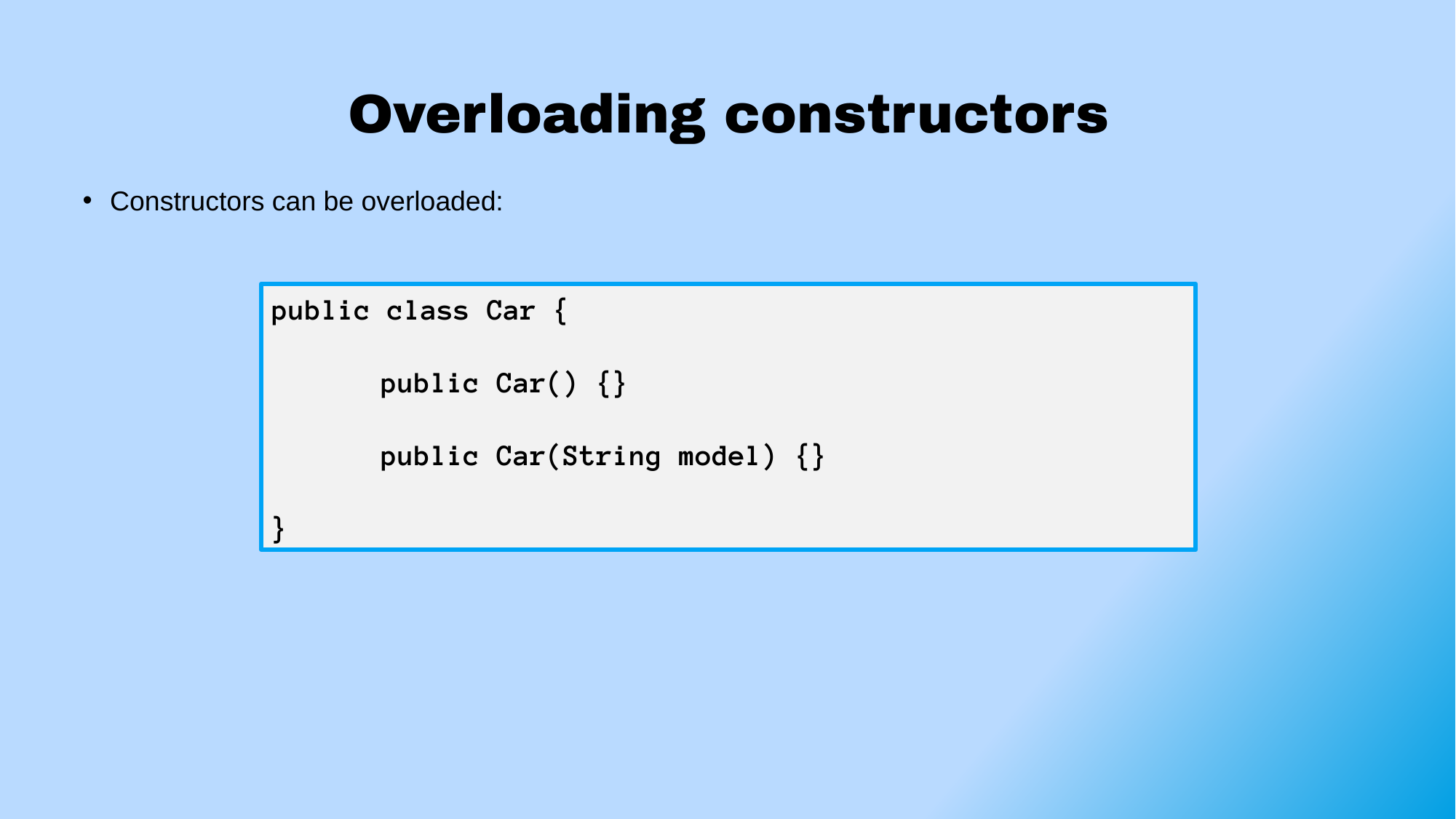

# Overloading constructors
Constructors can be overloaded:
public class Car {

	public Car() {}

	public Car(String model) {}

}